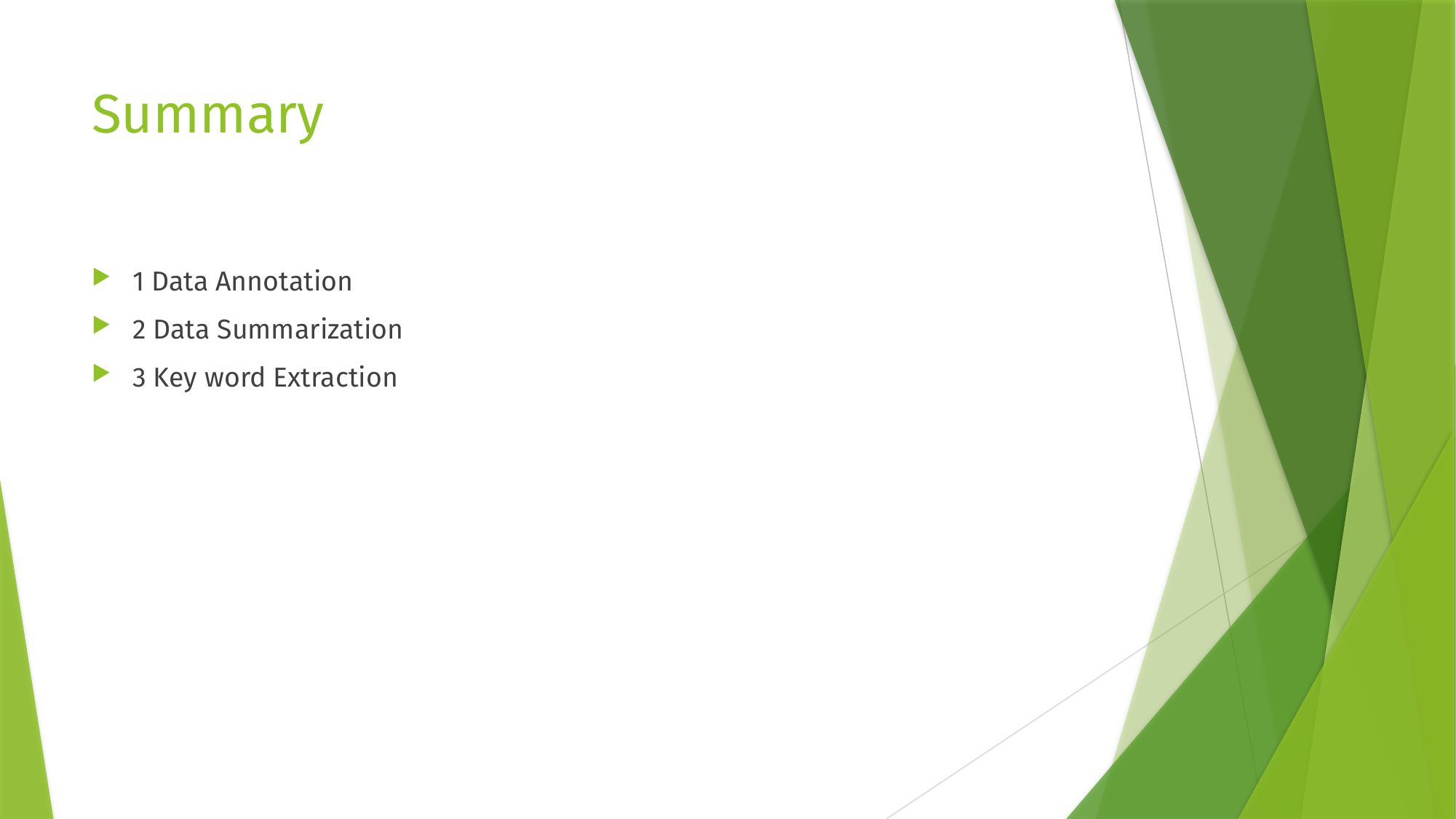

# Summary
1 Data Annotation
2 Data Summarization
3 Key word Extraction